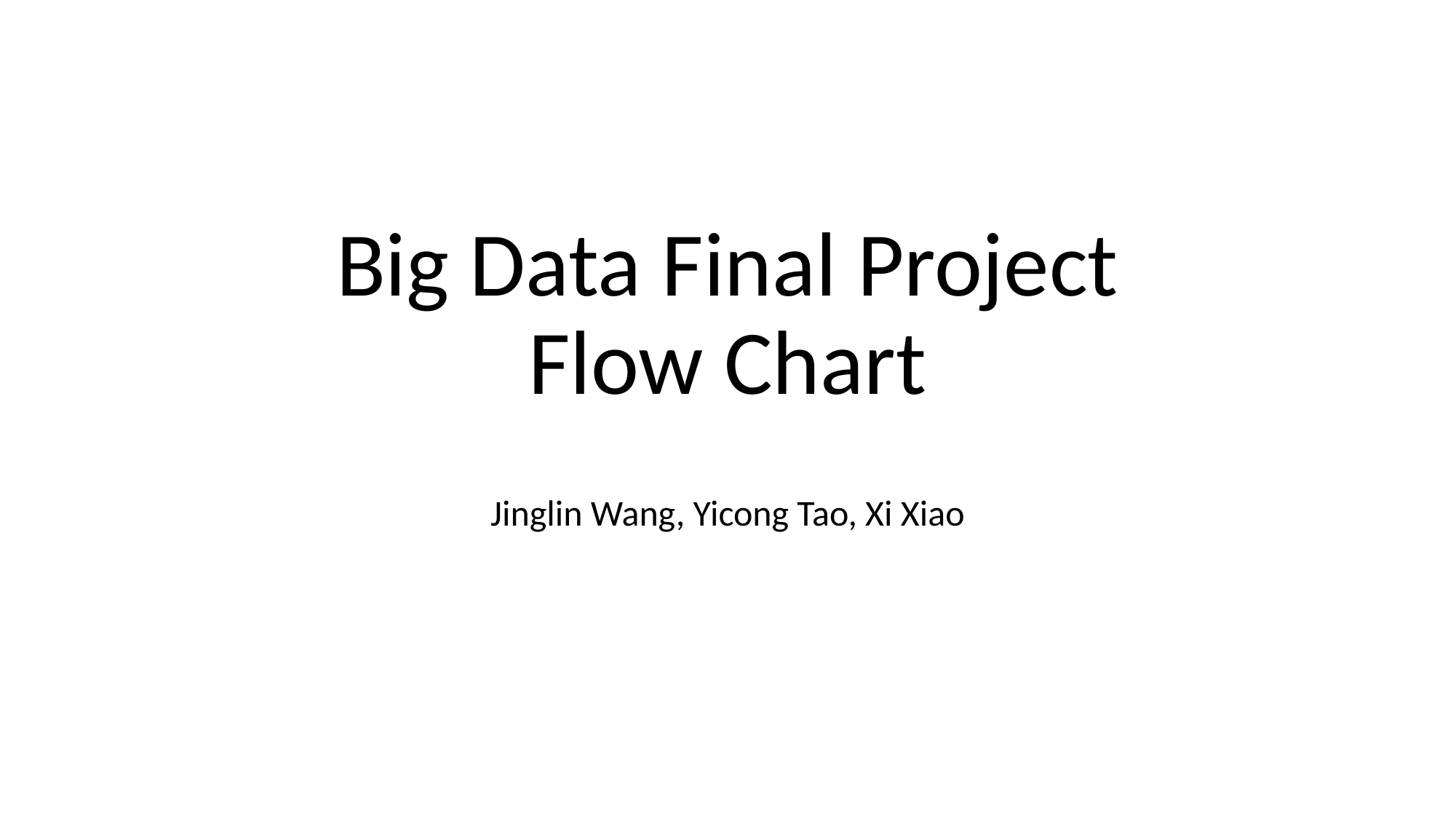

# Big Data Final Project Flow Chart

Jinglin Wang, Yicong Tao, Xi Xiao